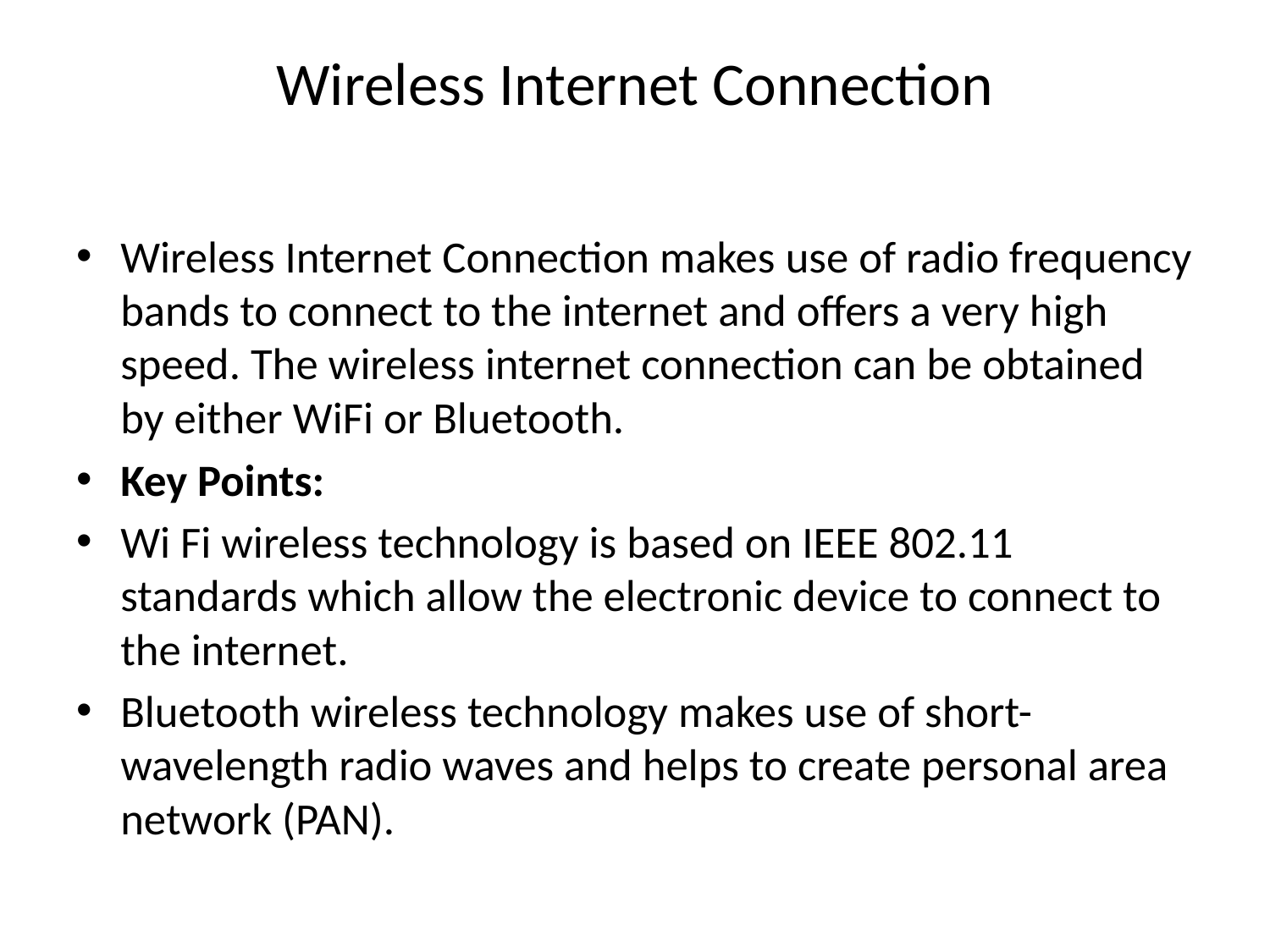

# Wireless Internet Connection
Wireless Internet Connection makes use of radio frequency bands to connect to the internet and offers a very high speed. The wireless internet connection can be obtained by either WiFi or Bluetooth.
Key Points:
Wi Fi wireless technology is based on IEEE 802.11 standards which allow the electronic device to connect to the internet.
Bluetooth wireless technology makes use of short-wavelength radio waves and helps to create personal area network (PAN).